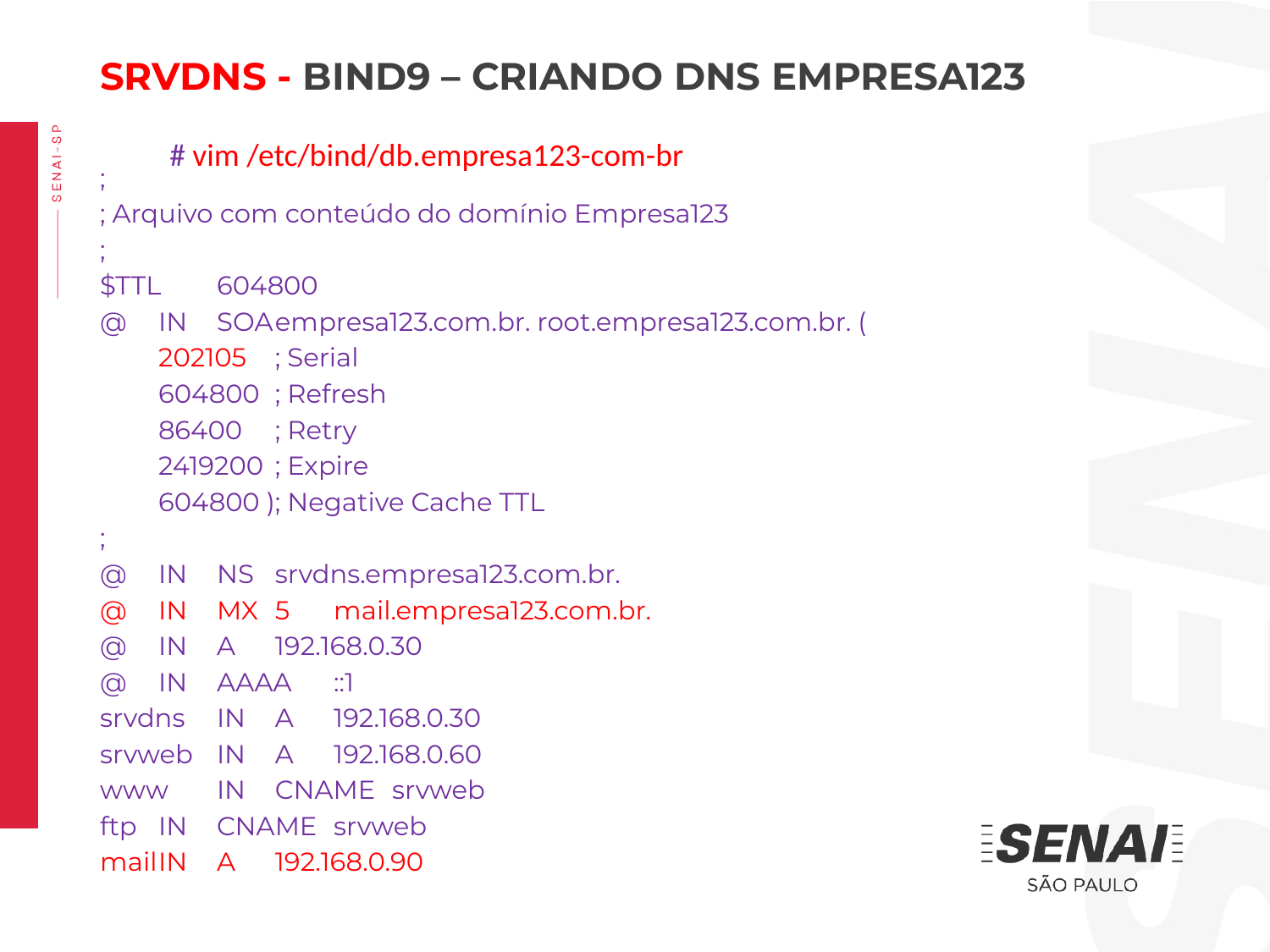

SRVDNS - BIND9 – CRIANDO DNS EMPRESA123
# vim /etc/bind/db.empresa123-com-br
;
; Arquivo com conteúdo do domínio Empresa123
;
$TTL	604800
@	IN	SOA	empresa123.com.br. root.empresa123.com.br. (
	202105	; Serial
	604800	; Refresh
	86400	; Retry
	2419200	; Expire
	604800 )	; Negative Cache TTL
;
@	IN	NS	srvdns.empresa123.com.br.
@	IN	MX	5	mail.empresa123.com.br.
@	IN	A	192.168.0.30
@	IN 	AAAA	::1
srvdns 	IN	A	192.168.0.30
srvweb 	IN	A	192.168.0.60
www	IN	CNAME	srvweb
ftp	IN	CNAME	srvweb
mail	IN	A	192.168.0.90